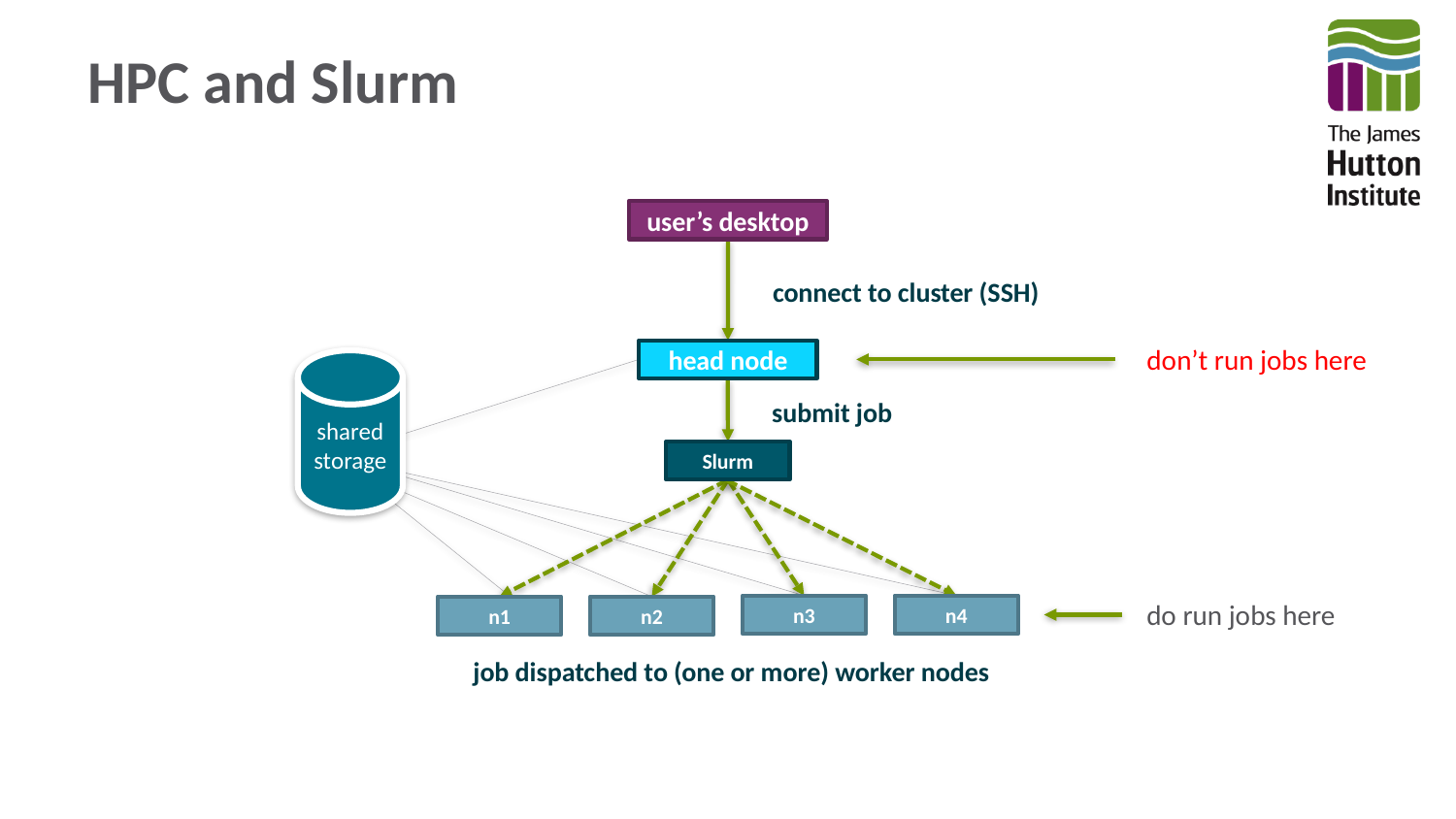

# HPC and Slurm
user’s desktop
connect to cluster (SSH)
don’t run jobs here
head node
shared
storage
submit job
Slurm
do run jobs here
n3
n4
n1
n2
job dispatched to (one or more) worker nodes